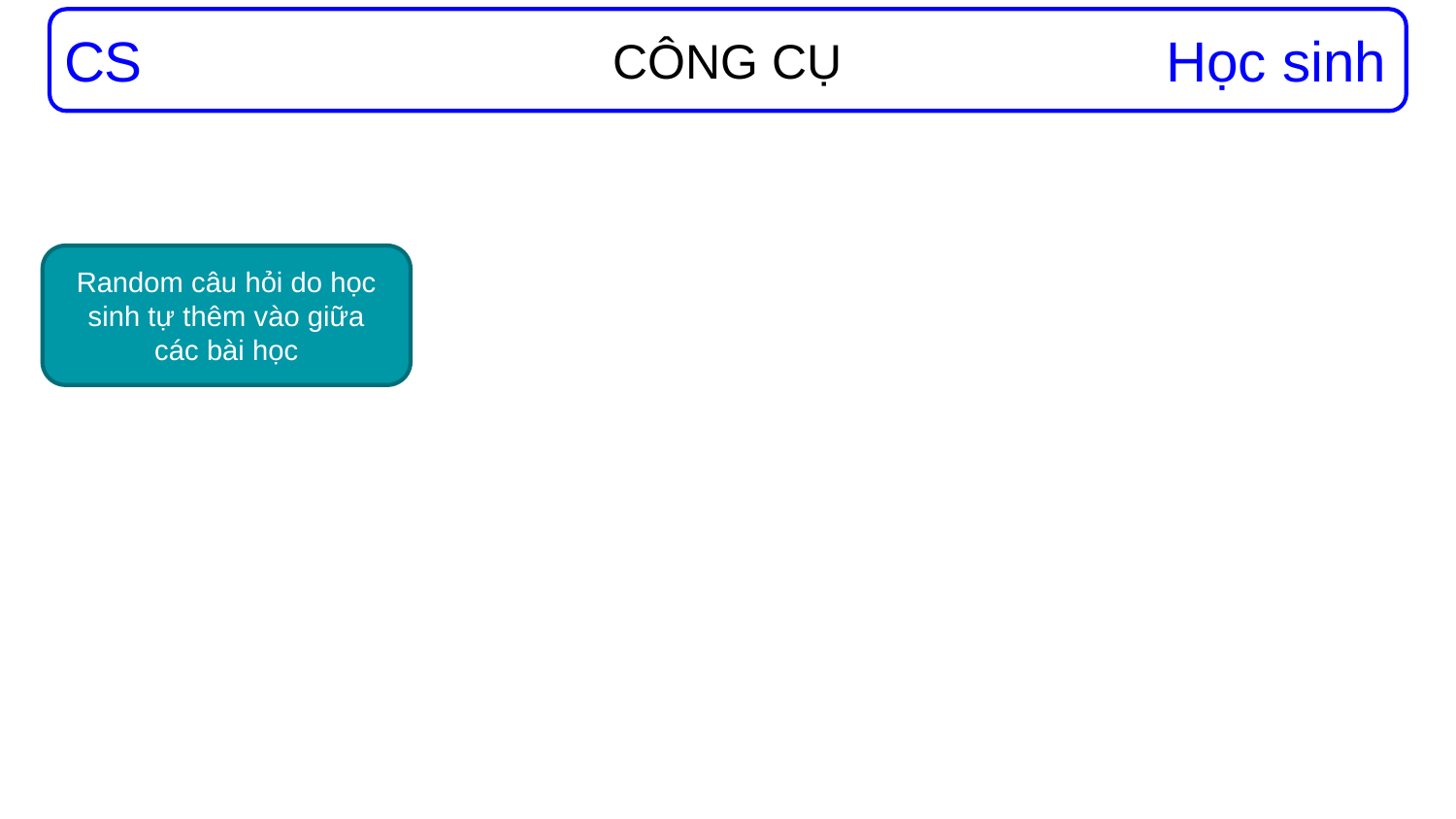

CS
CÔNG CỤ
Học sinh
Random câu hỏi do học sinh tự thêm vào giữa các bài học